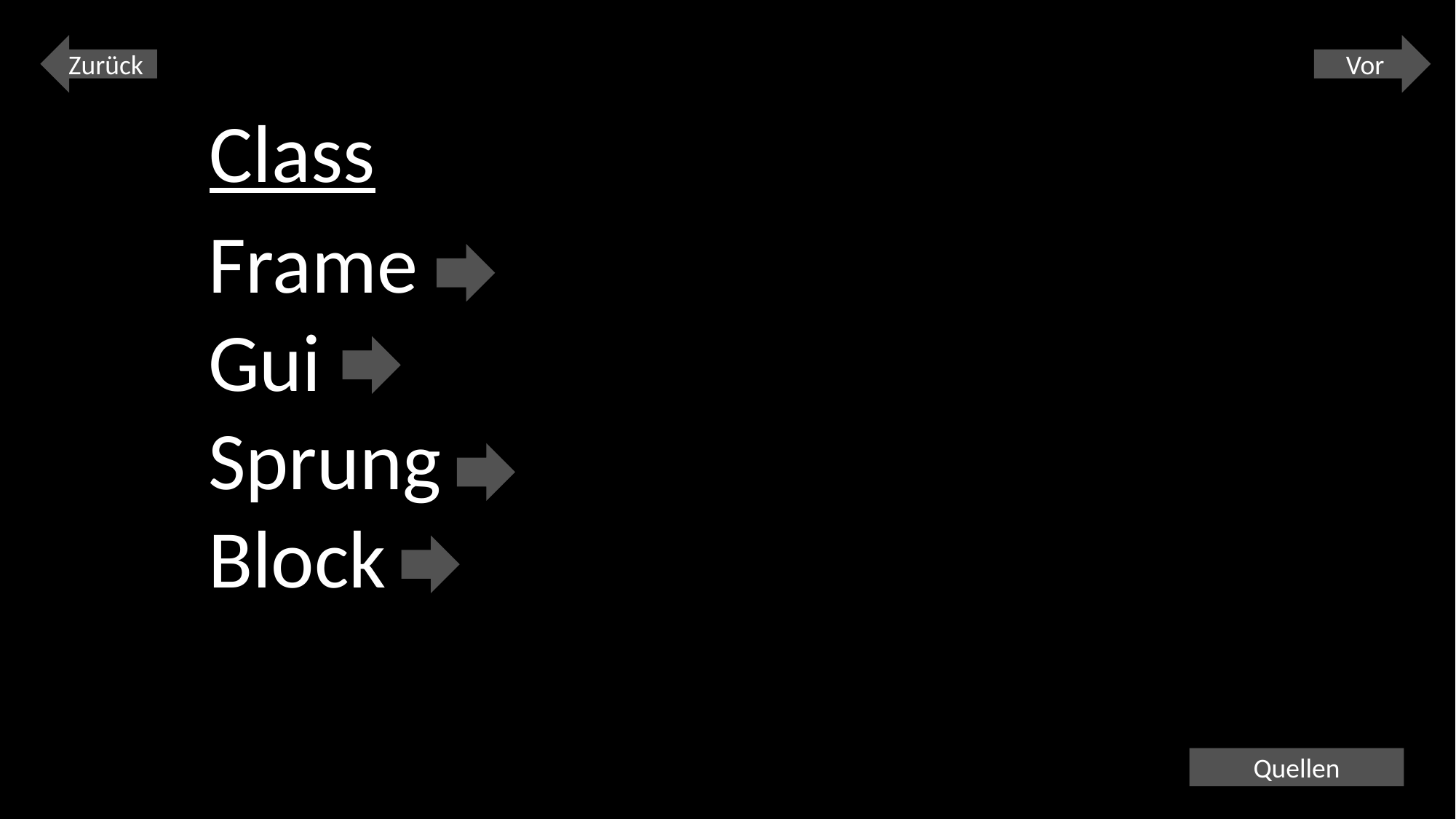

Zurück
Vor
Class
Frame
Gui
Sprung
Block

Quellen